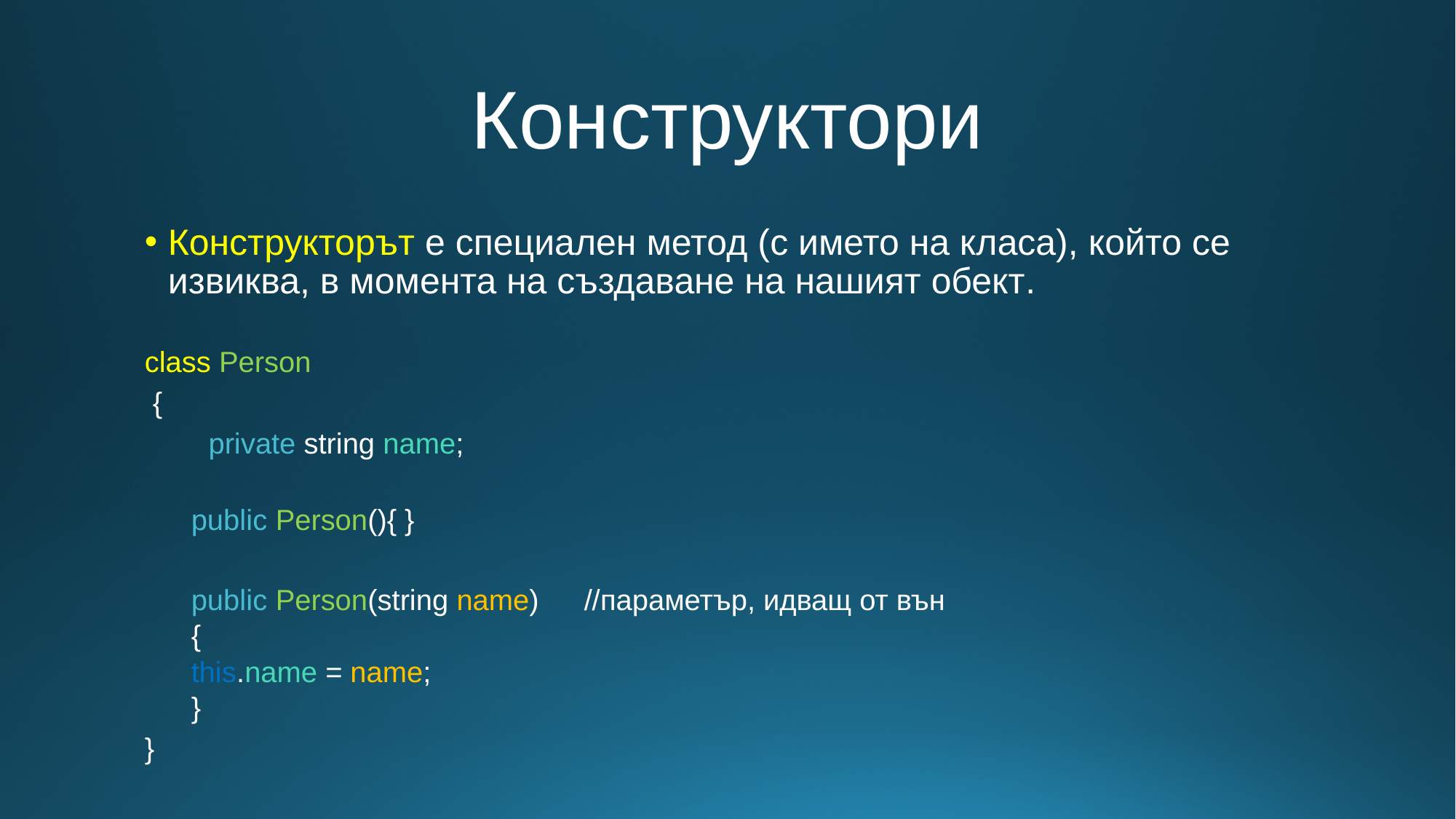

# Конструктори
Конструкторът е специален метод (с името на класа), който се извиква, в момента на създаване на нашият обект.

class Person
 {
        private string name;

public Person(){ }

public Person(string name)		//параметър, идващ от вън
{
	this.name = name;
}
}